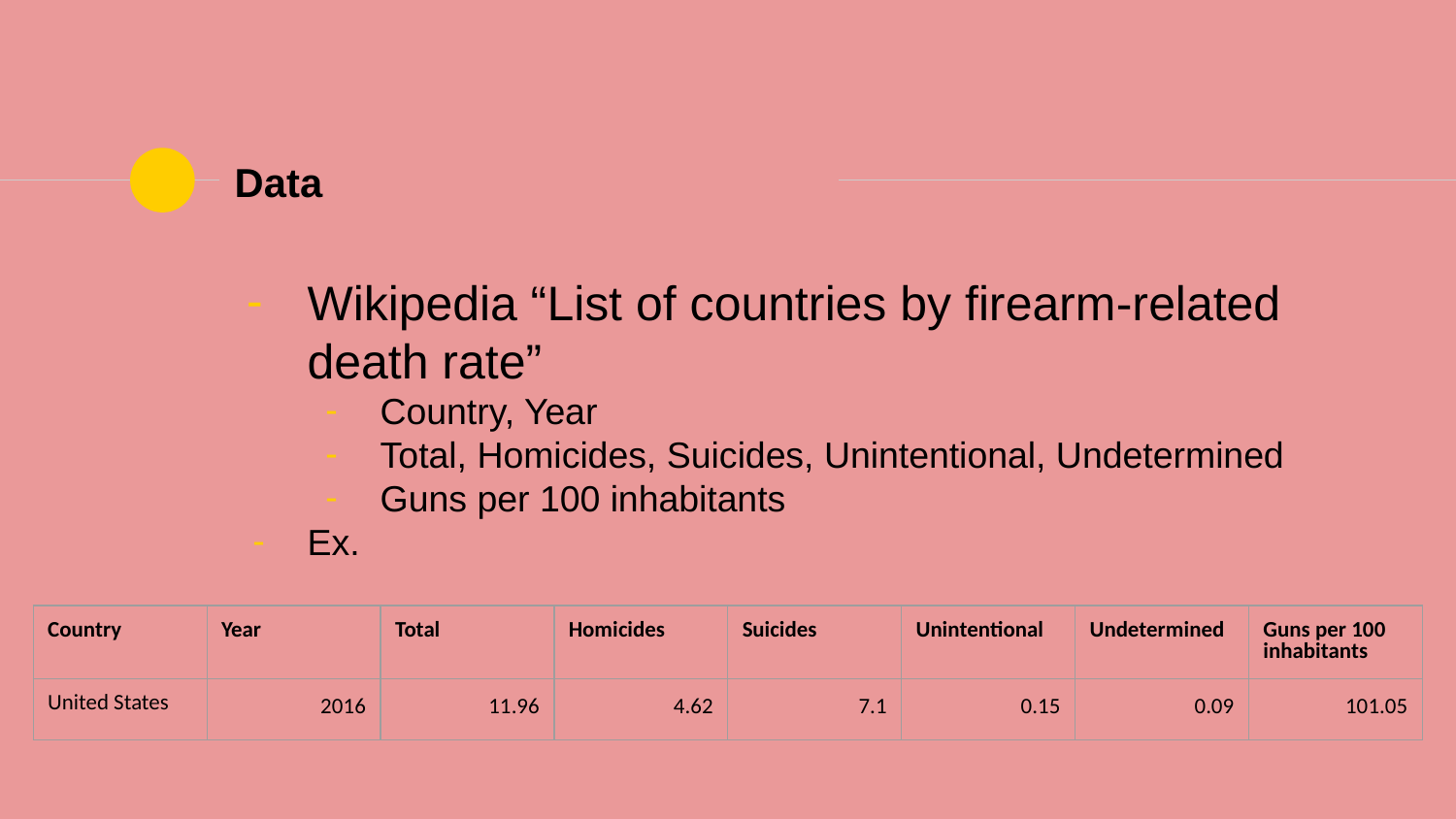

# Data
Wikipedia “List of countries by firearm-related death rate”
Country, Year
Total, Homicides, Suicides, Unintentional, Undetermined
Guns per 100 inhabitants
Ex.

| Country | Year | Total | Homicides | Suicides | Unintentional | Undetermined | Guns per 100 inhabitants |
| --- | --- | --- | --- | --- | --- | --- | --- |
| United States | 2016 | 11.96 | 4.62 | 7.1 | 0.15 | 0.09 | 101.05 |